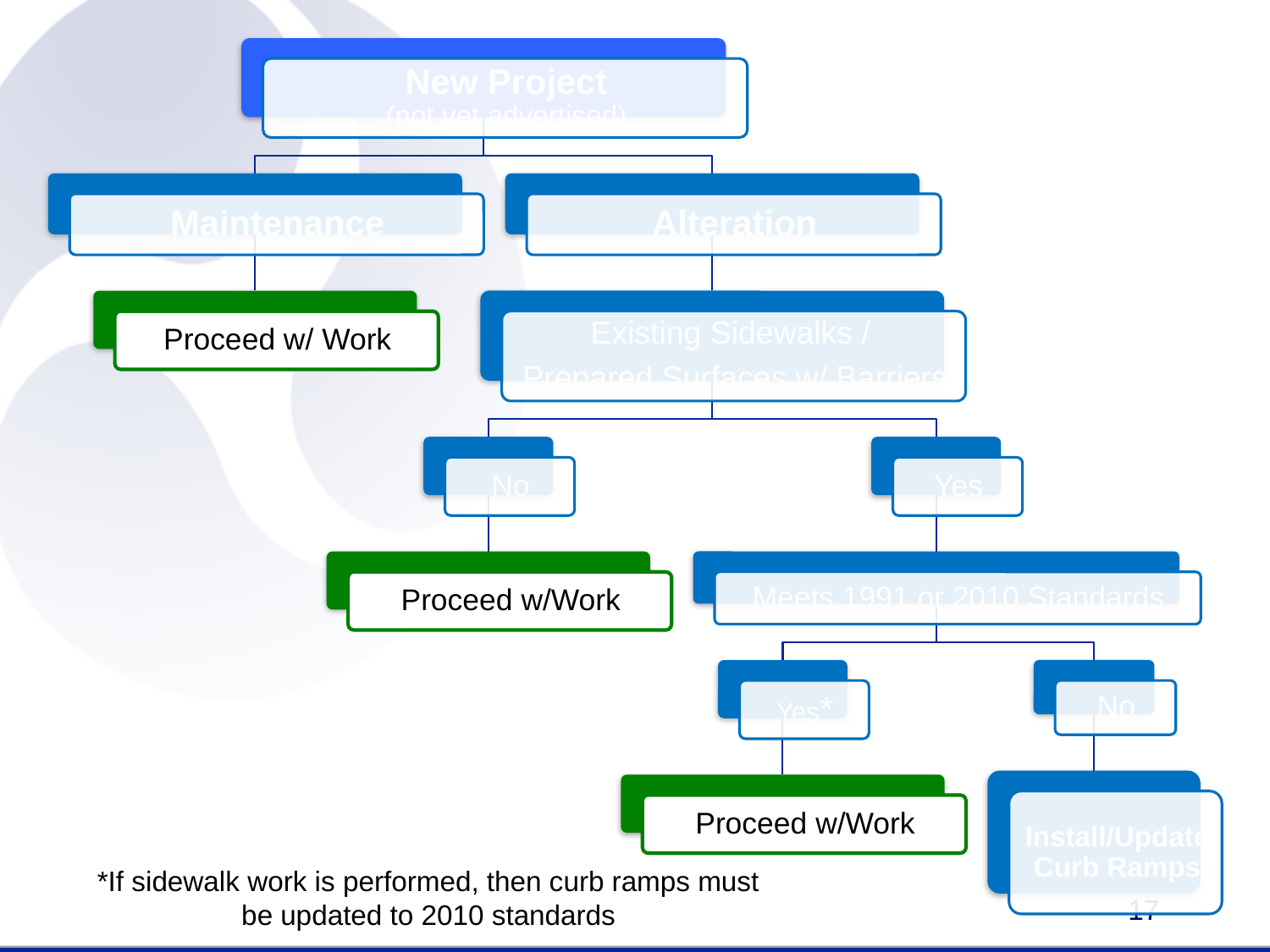

New Project
(not yet advertised)
Maintenance
Proceed w/ Work
Alteration
Existing Sidewalks /
Prepared Surfaces w/ Barriers
No
Proceed w/Work
Yes
Meets 1991 or 2010 Standards
Yes*
Proceed w/Work
No
Install/Update Curb Ramps
*If sidewalk work is performed, then curb ramps must be updated to 2010 standards